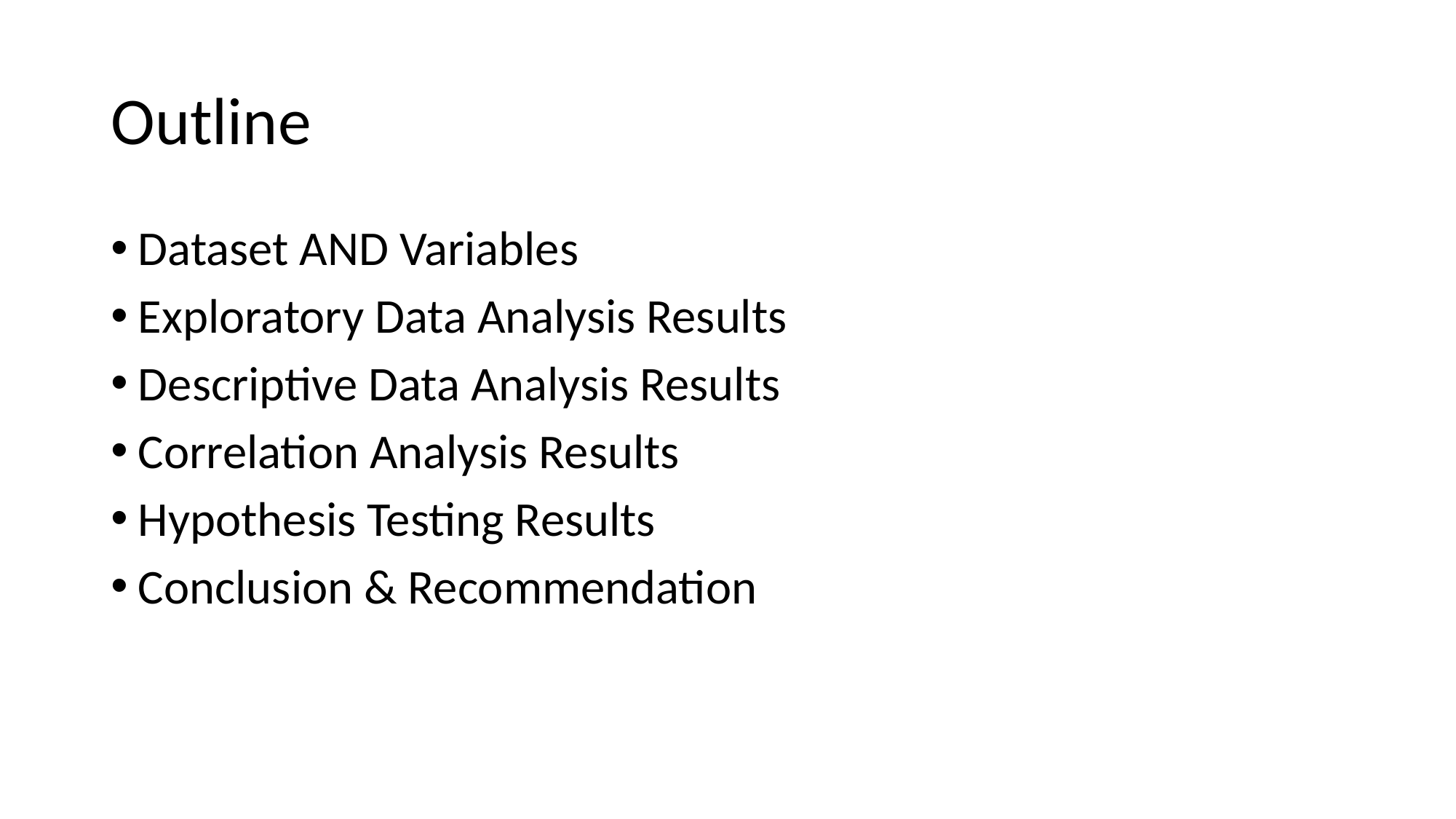

# Outline
Dataset AND Variables
Exploratory Data Analysis Results
Descriptive Data Analysis Results
Correlation Analysis Results
Hypothesis Testing Results
Conclusion & Recommendation